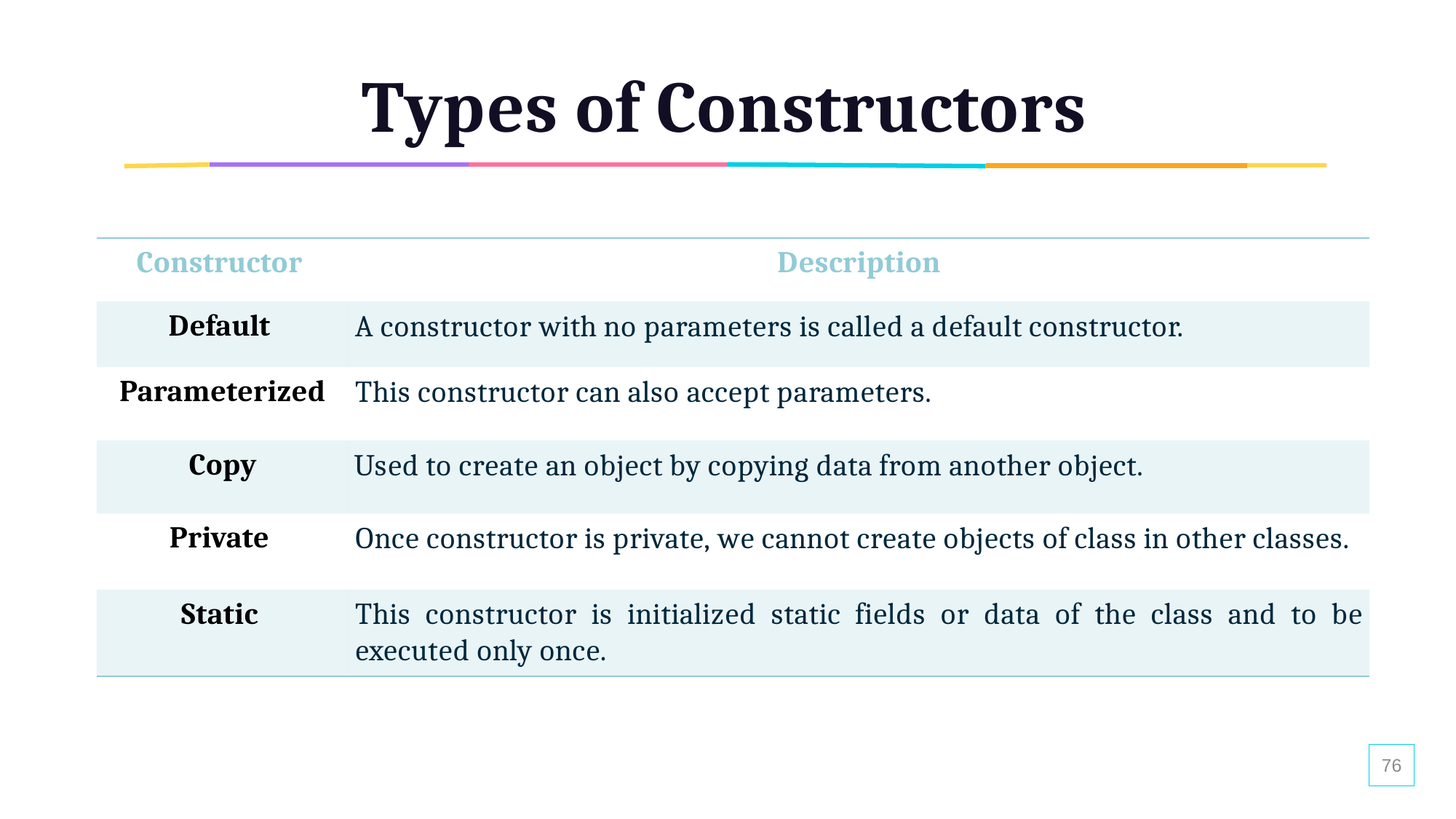

# Types of Constructors
| Constructor | Description |
| --- | --- |
| Default | A constructor with no parameters is called a default constructor. |
| Parameterized | This constructor can also accept parameters. |
| Copy | Used to create an object by copying data from another object. |
| Private | Once constructor is private, we cannot create objects of class in other classes. |
| Static | This constructor is initialized static fields or data of the class and to be executed only once. |
76